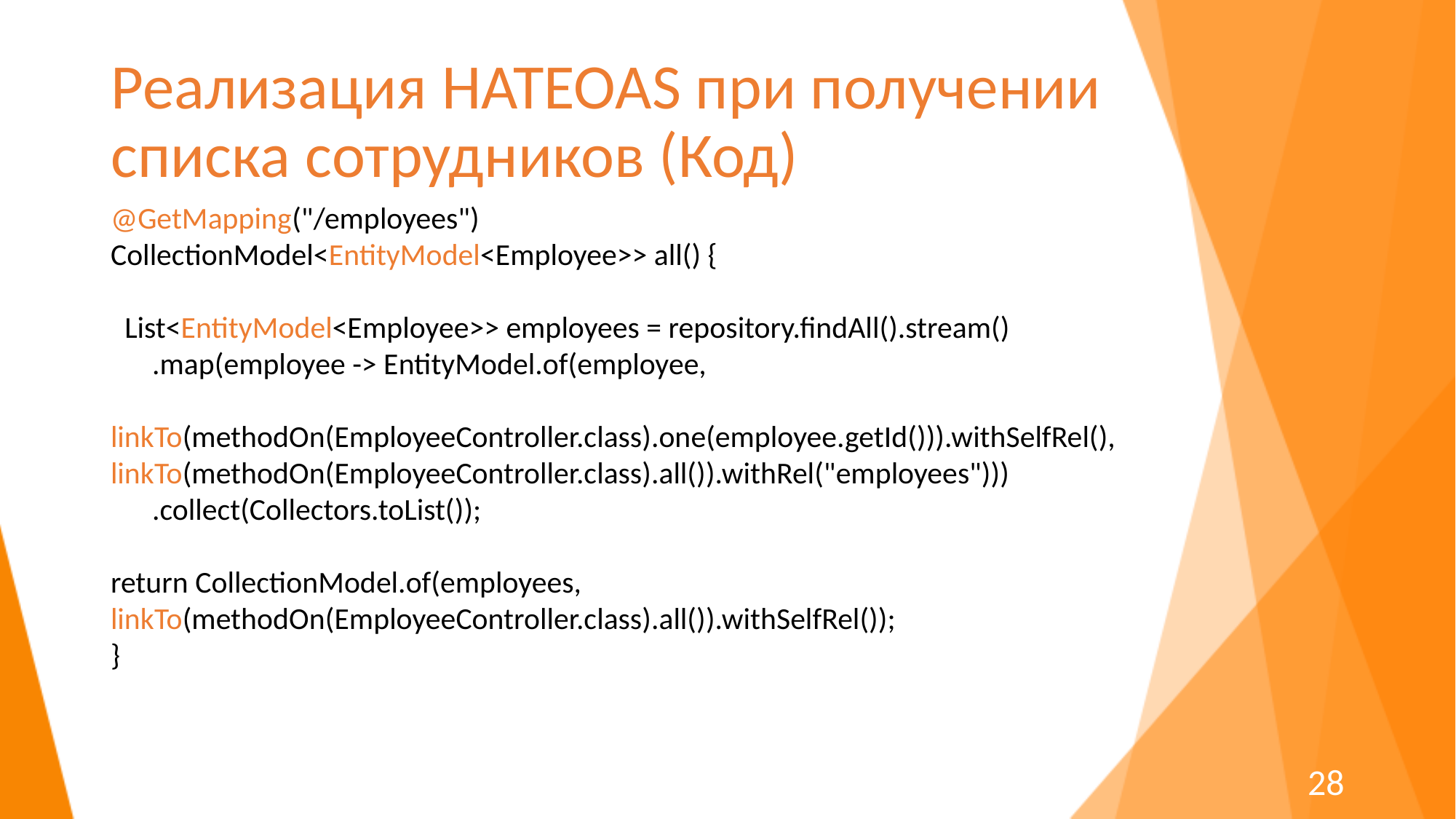

# Реализация HATEOAS при получении списка сотрудников (Код)
@GetMapping("/employees")
CollectionModel<EntityModel<Employee>> all() {

  List<EntityModel<Employee>> employees = repository.findAll().stream()
      .map(employee -> EntityModel.of(employee,
          linkTo(methodOn(EmployeeController.class).one(employee.getId())).withSelfRel(),
linkTo(methodOn(EmployeeController.class).all()).withRel("employees")))
      .collect(Collectors.toList());

return CollectionModel.of(employees, 	linkTo(methodOn(EmployeeController.class).all()).withSelfRel());
}
28